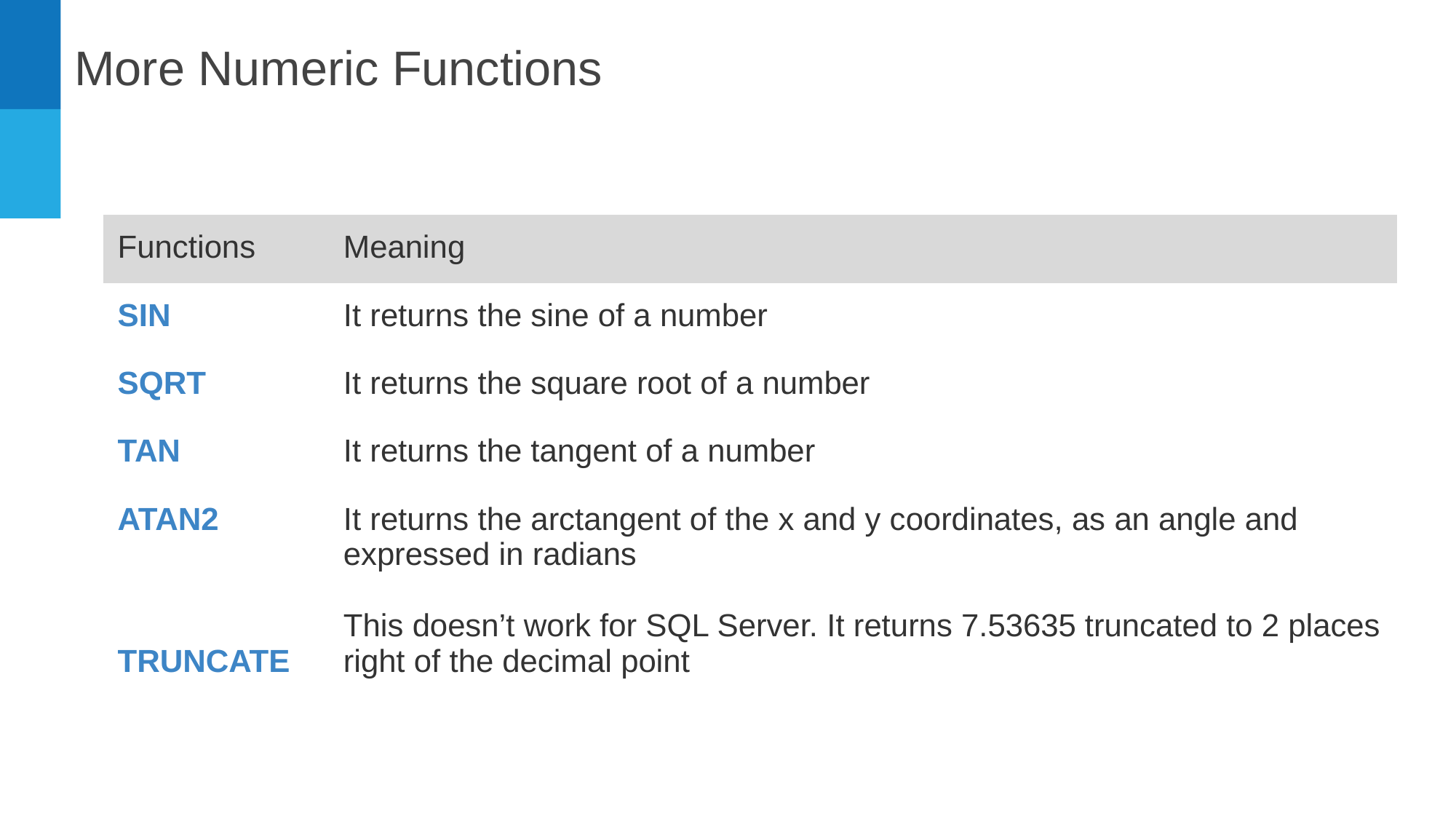

More Numeric Functions

| Functions | Meaning |
| --- | --- |
| SIN | It returns the sine of a number |
| SQRT | It returns the square root of a number |
| TAN | It returns the tangent of a number |
| ATAN2 | It returns the arctangent of the x and y coordinates, as an angle and expressed in radians |
| TRUNCATE | This doesn’t work for SQL Server. It returns 7.53635 truncated to 2 places right of the decimal point |